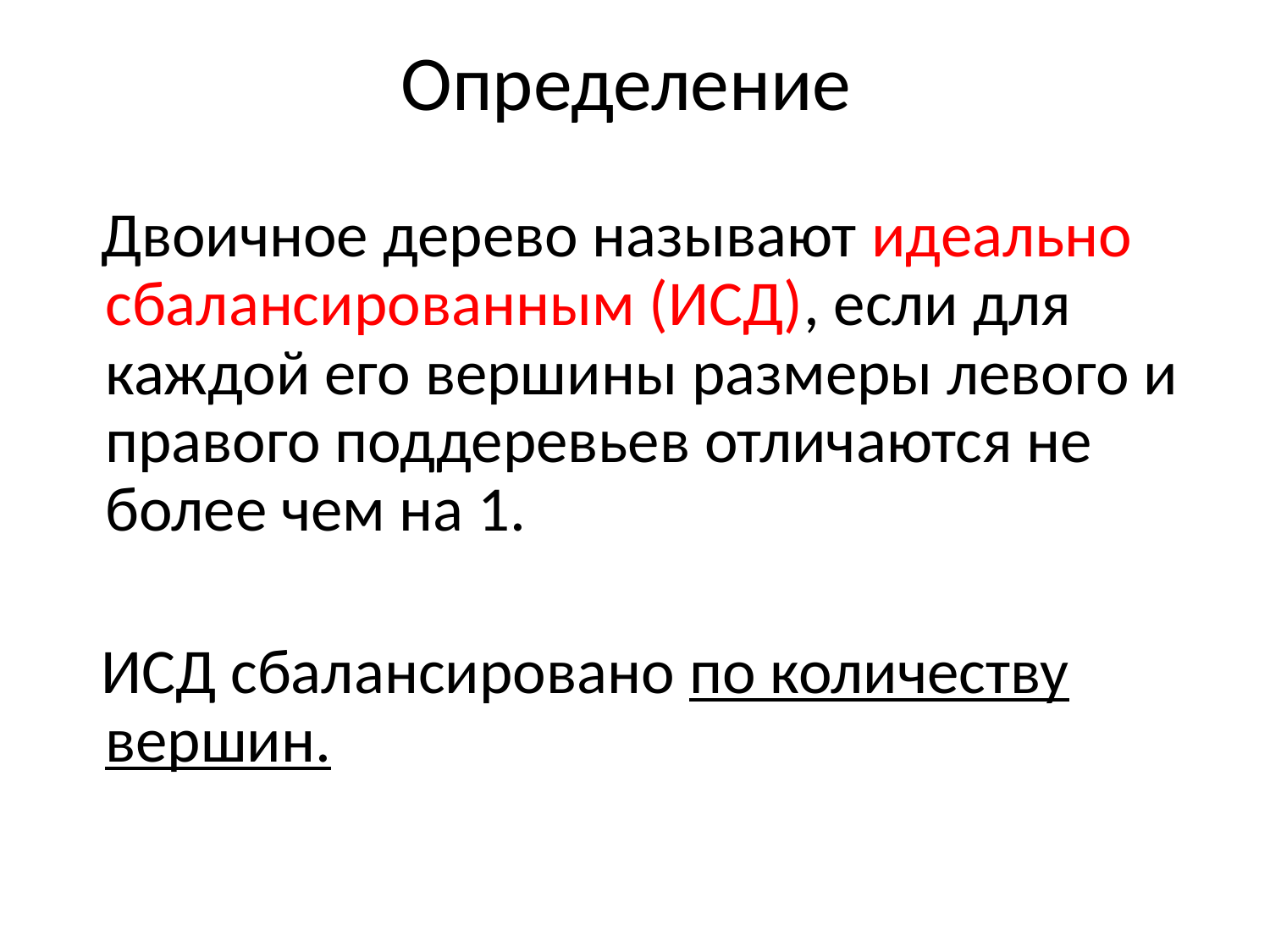

# Определение
   Двоичное дерево называют идеально сбалансированным (ИСД), если для каждой его вершины размеры левого и правого поддеревьев отличаются не более чем на 1.

   ИСД сбалансировано по количеству вершин.